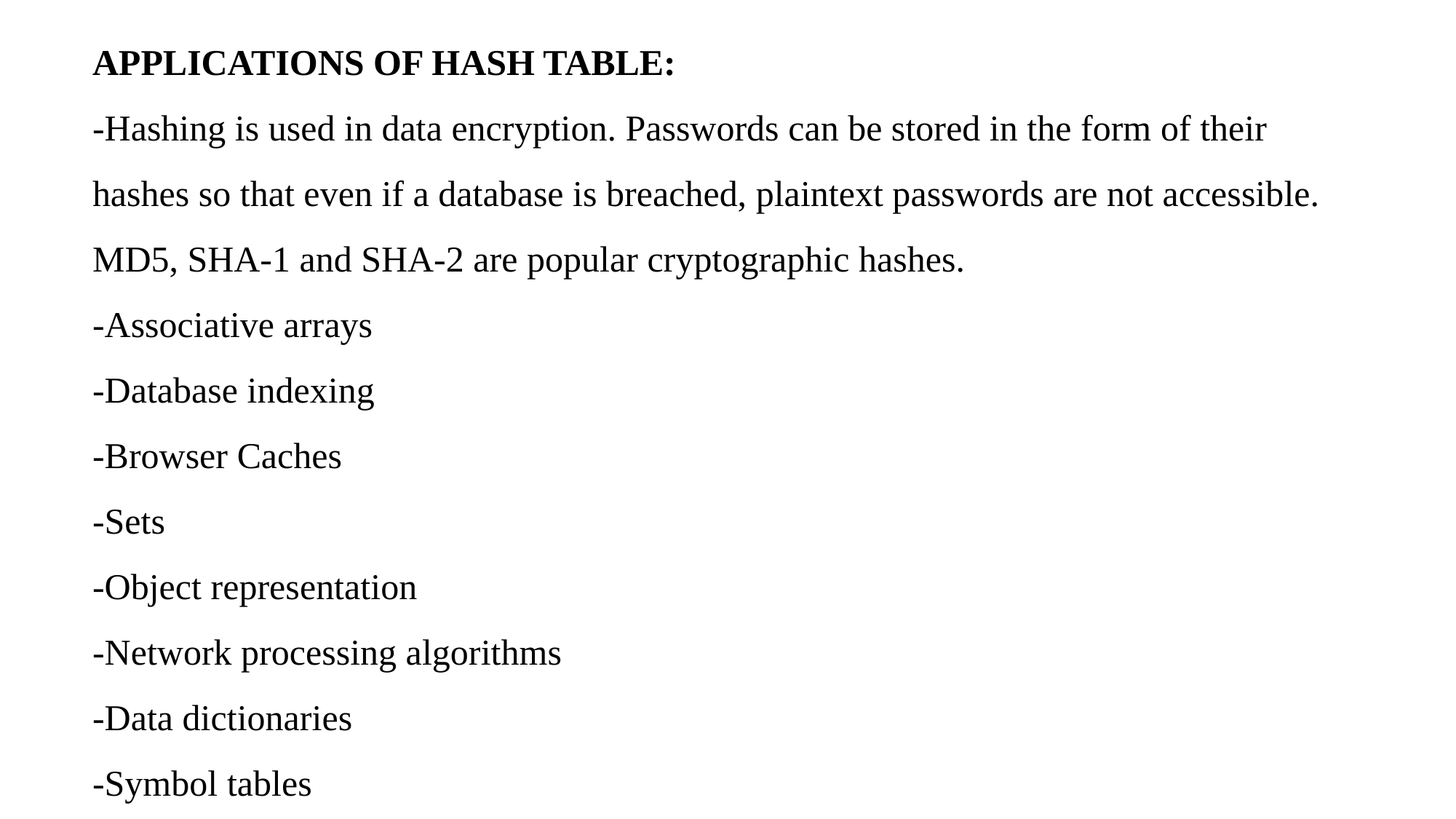

# APPLICATIONS OF HASH TABLE: -Hashing is used in data encryption. Passwords can be stored in the form of their hashes so that even if a database is breached, plaintext passwords are not accessible. MD5, SHA-1 and SHA-2 are popular cryptographic hashes. -Associative arrays -Database indexing -Browser Caches -Sets -Object representation -Network processing algorithms -Data dictionaries -Symbol tables